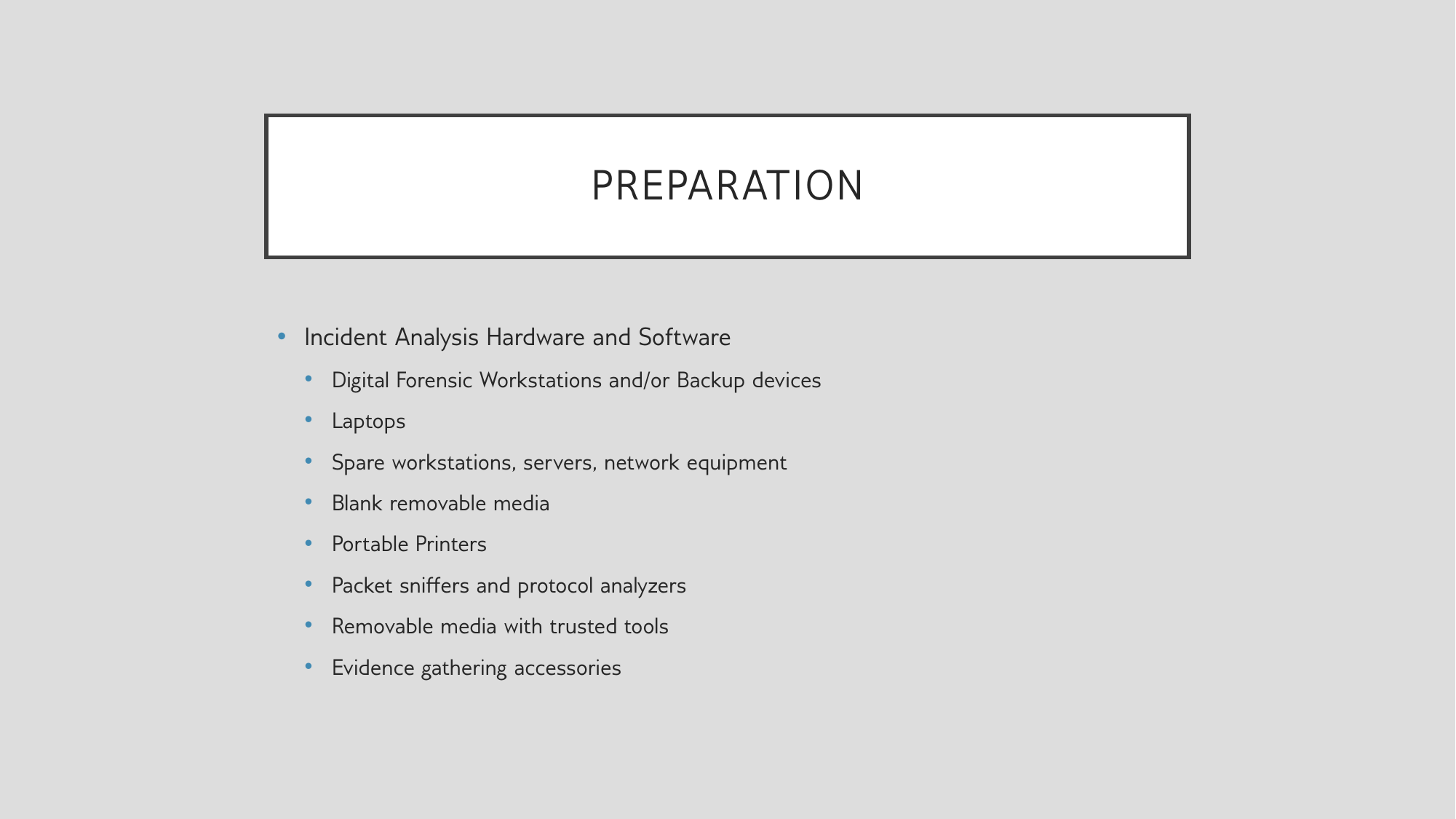

# Preparation
Incident Analysis Hardware and Software
Digital Forensic Workstations and/or Backup devices
Laptops
Spare workstations, servers, network equipment
Blank removable media
Portable Printers
Packet sniffers and protocol analyzers
Removable media with trusted tools
Evidence gathering accessories